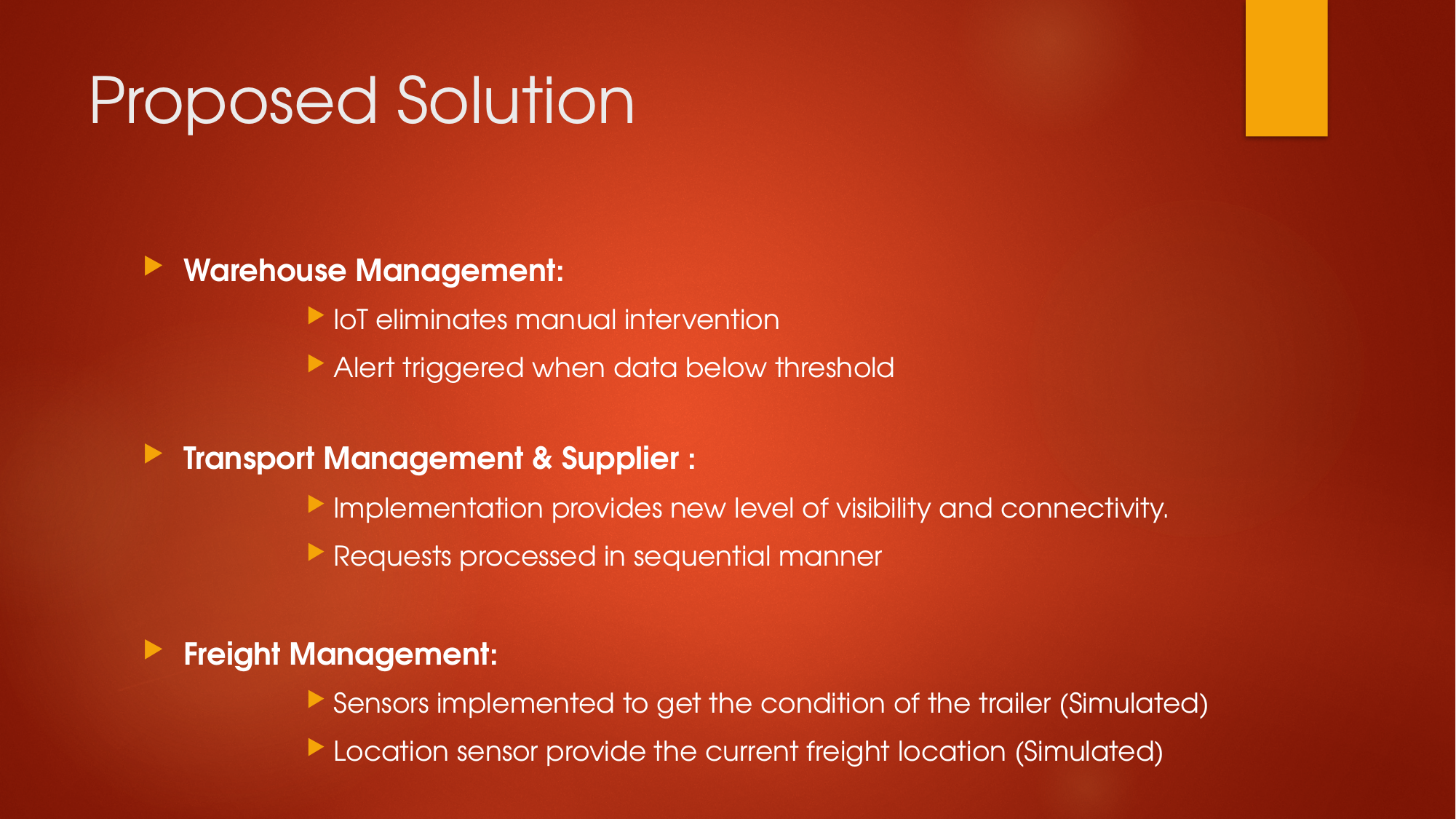

# Proposed Solution
Warehouse Management:
IoT eliminates manual intervention
Alert triggered when data below threshold

Transport Management & Supplier :
Implementation provides new level of visibility and connectivity.
Requests processed in sequential manner

Freight Management:
Sensors implemented to get the condition of the trailer (Simulated)
Location sensor provide the current freight location (Simulated)